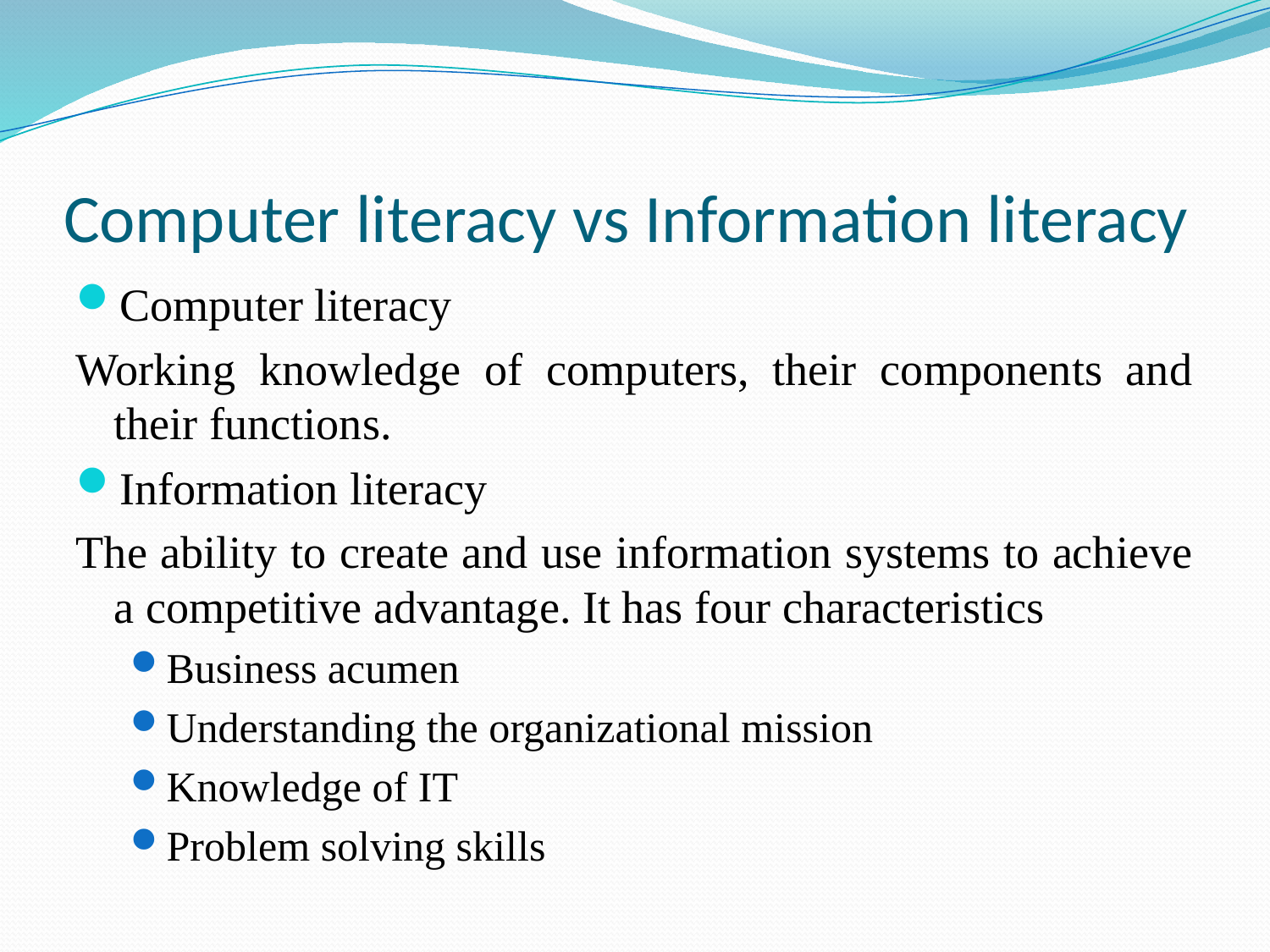

# Computer literacy vs Information literacy
Computer literacy
Working knowledge of computers, their components and their functions.
Information literacy
The ability to create and use information systems to achieve a competitive advantage. It has four characteristics
Business acumen
Understanding the organizational mission
Knowledge of IT
Problem solving skills